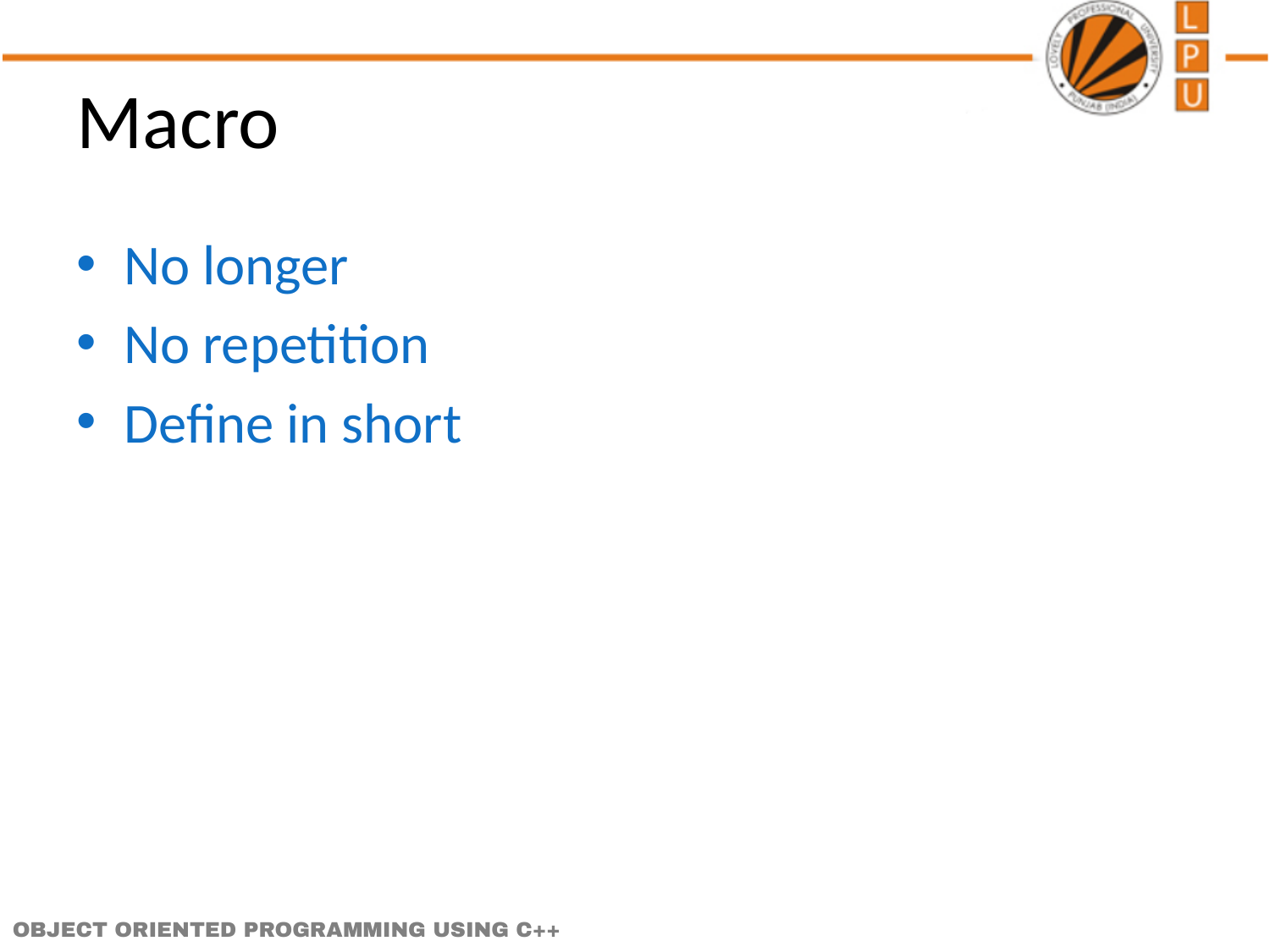

# Macro
No longer
No repetition
Define in short